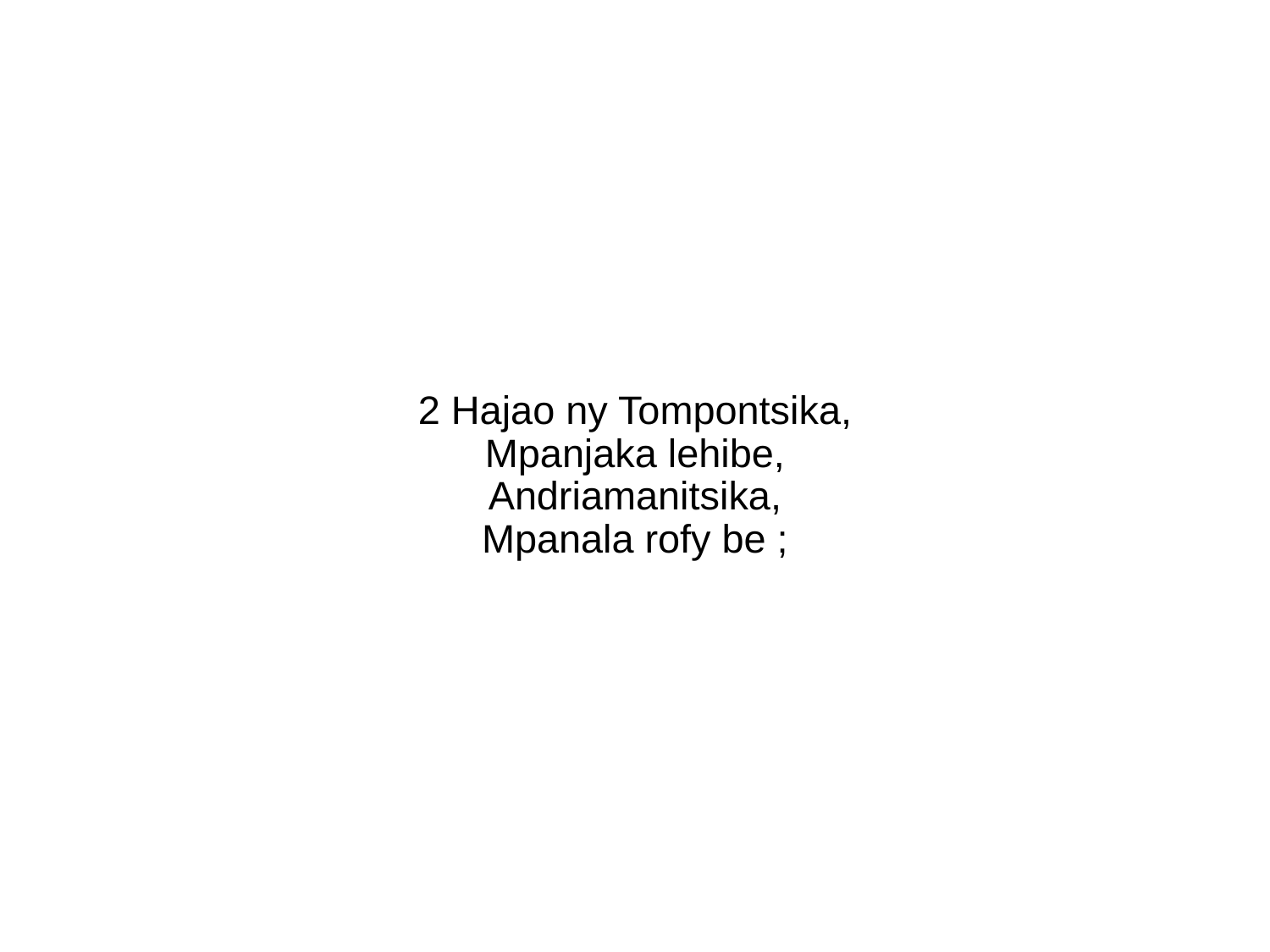

2 Hajao ny Tompontsika,
Mpanjaka lehibe,
Andriamanitsika,
Mpanala rofy be ;